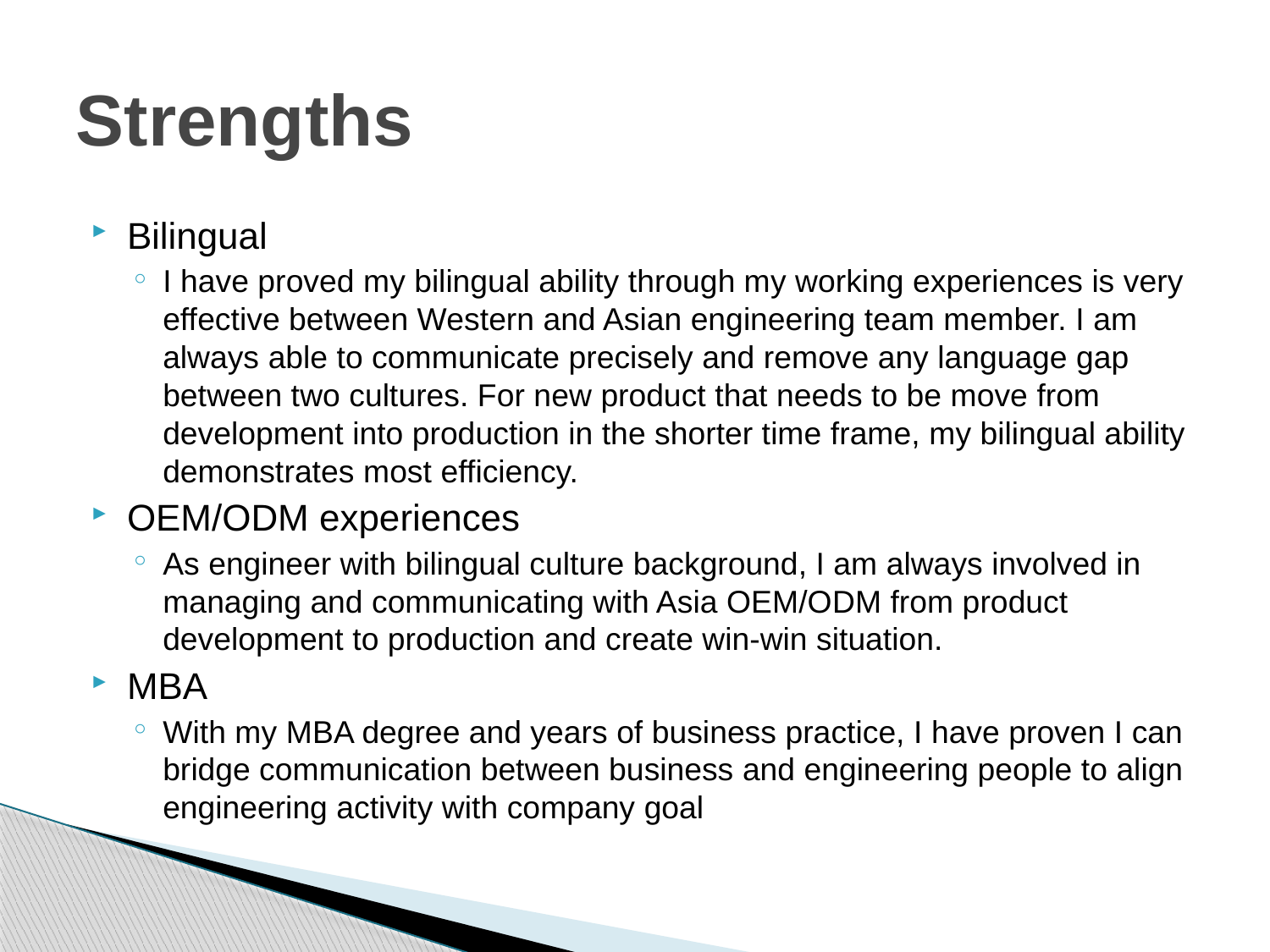

# Strengths
Bilingual
I have proved my bilingual ability through my working experiences is very effective between Western and Asian engineering team member. I am always able to communicate precisely and remove any language gap between two cultures. For new product that needs to be move from development into production in the shorter time frame, my bilingual ability demonstrates most efficiency.
OEM/ODM experiences
As engineer with bilingual culture background, I am always involved in managing and communicating with Asia OEM/ODM from product development to production and create win-win situation.
MBA
With my MBA degree and years of business practice, I have proven I can bridge communication between business and engineering people to align engineering activity with company goal